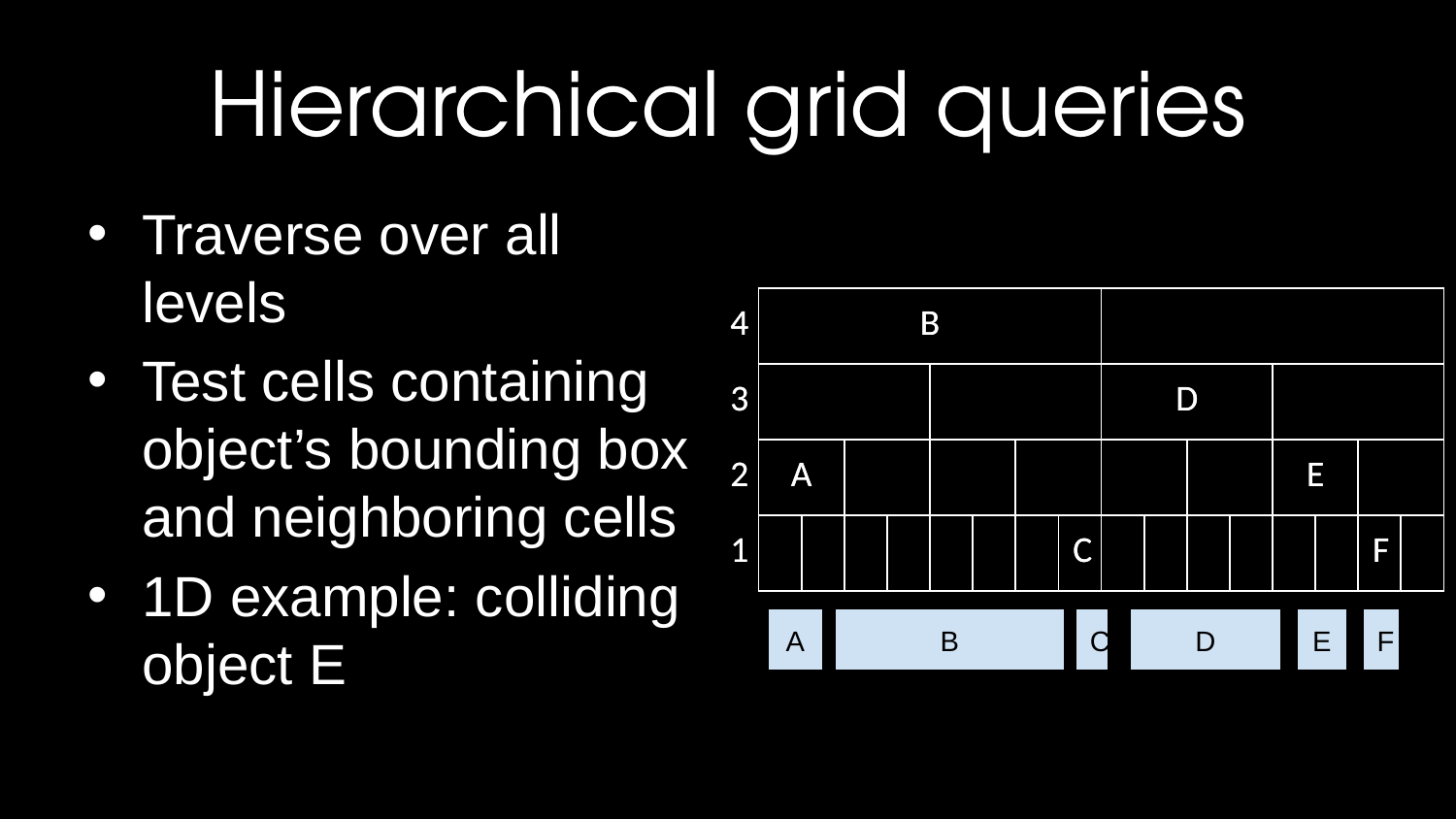

# Hierarchical grid queries
Traverse over all levels
Test cells containing object’s bounding box and neighboring cells
1D example: colliding object E
| 4 | B |  |  |  |  |  |  |  |  |  |  |  |  |  |  |  |
| --- | --- | --- | --- | --- | --- | --- | --- | --- | --- | --- | --- | --- | --- | --- | --- | --- |
| 3 |  |  |  |  |  |  |  |  | D |  |  |  |  |  |  |  |
| 2 | A |  |  |  |  |  |  |  |  |  |  |  | E |  |  |  |
| 1 |  |  |  |  |  |  |  | C |  |  |  |  |  |  | F |  |
| 4 | B |  |  |  |  |  |  |  |  |  |  |  |  |  |  |  |
| --- | --- | --- | --- | --- | --- | --- | --- | --- | --- | --- | --- | --- | --- | --- | --- | --- |
| 3 |  |  |  |  |  |  |  |  | D |  |  |  |  |  |  |  |
| 2 | A |  |  |  |  |  |  |  |  |  |  |  | E |  |  |  |
| 1 |  |  |  |  |  |  |  | C |  |  |  |  |  |  | F |  |
A
B
C
D
E
F